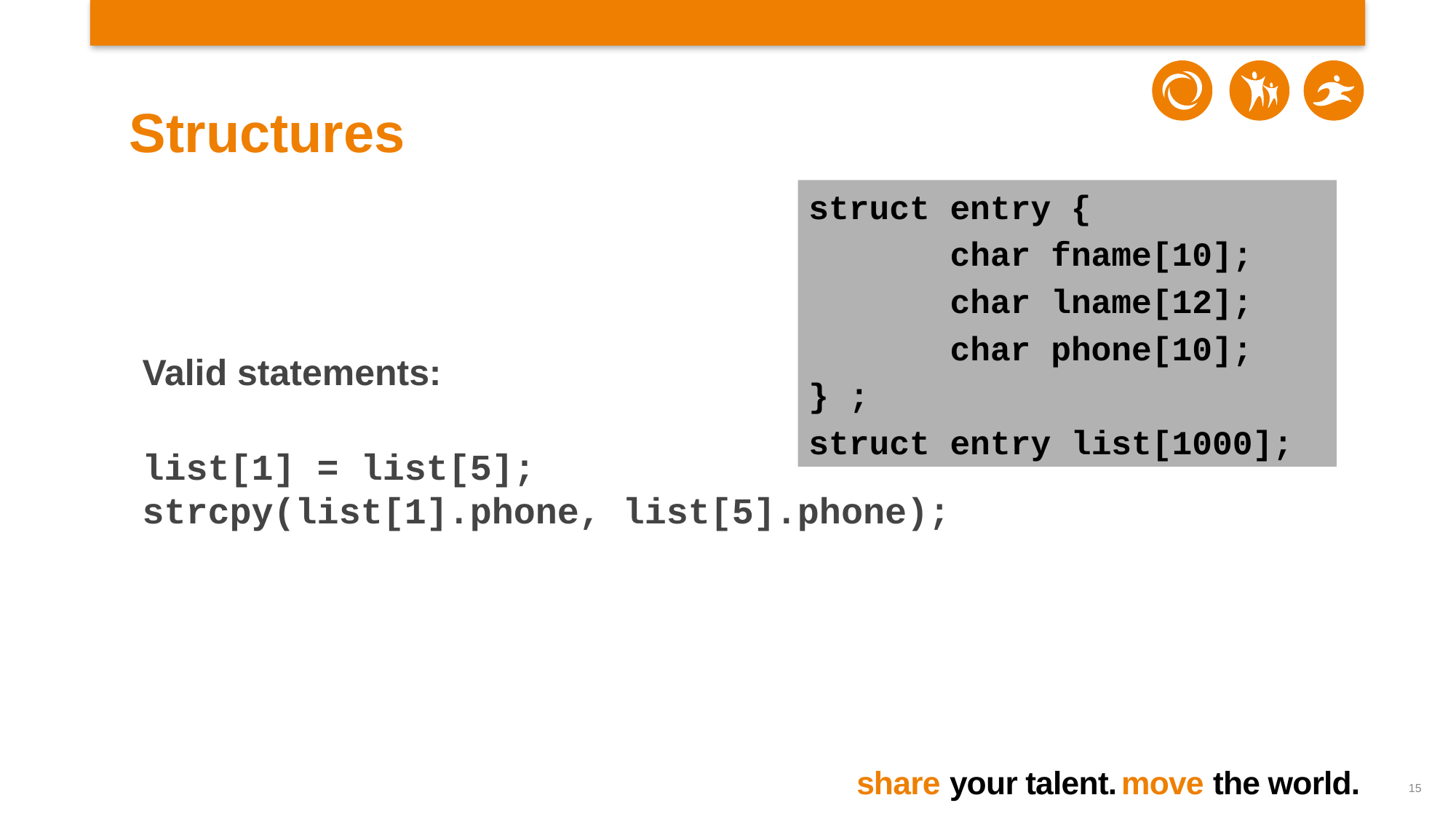

# Structures
struct entry {
       char fname[10];
       char lname[12];
       char phone[10];
} ;
struct entry list[1000];

Valid statements:
list[1] = list[5];
strcpy(list[1].phone, list[5].phone);

15